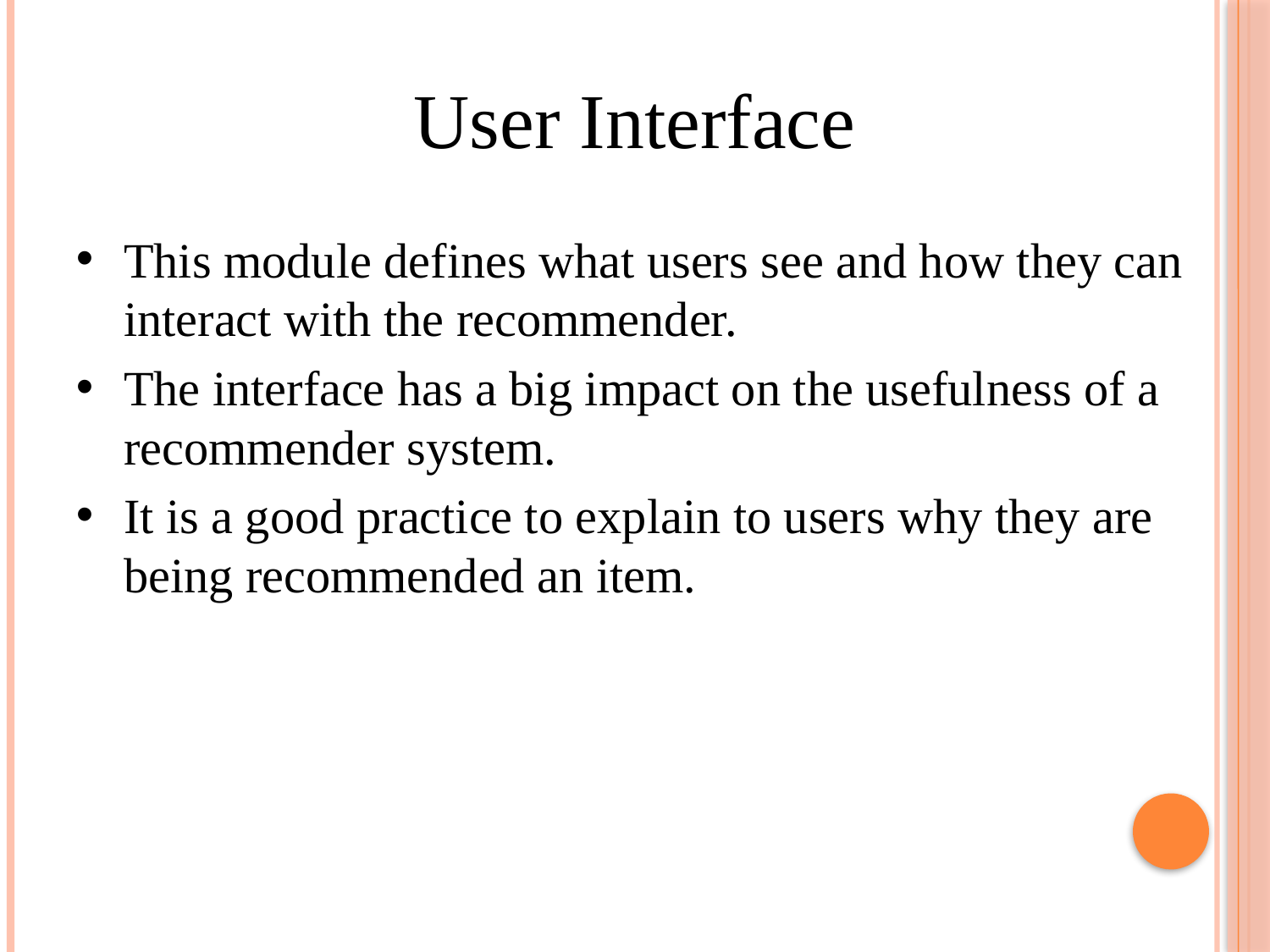

User Interface
This module defines what users see and how they can interact with the recommender.
The interface has a big impact on the usefulness of a recommender system.
It is a good practice to explain to users why they are being recommended an item.